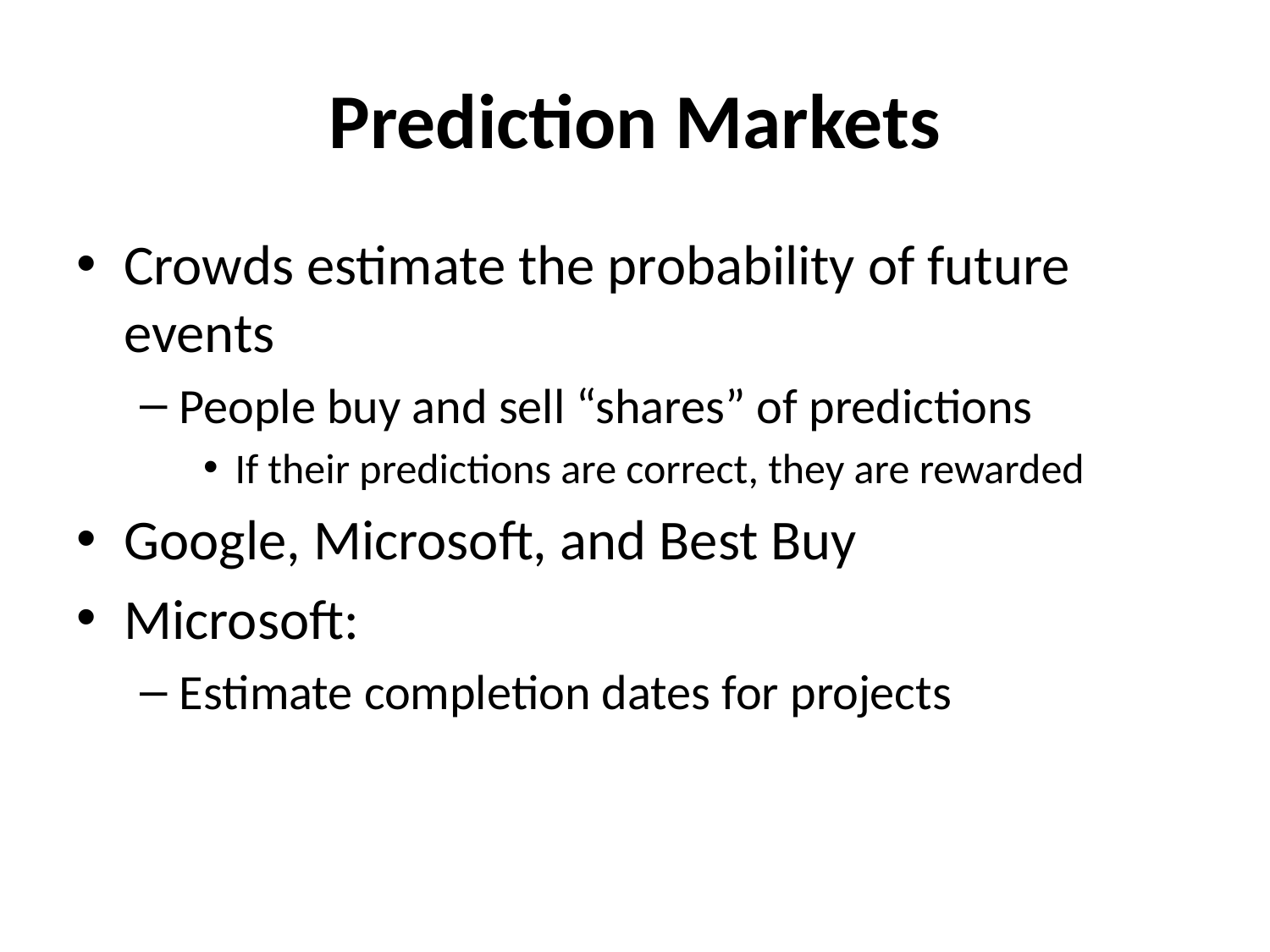

# Prediction Markets
Crowds estimate the probability of future events
People buy and sell “shares” of predictions
If their predictions are correct, they are rewarded
Google, Microsoft, and Best Buy
Microsoft:
Estimate completion dates for projects